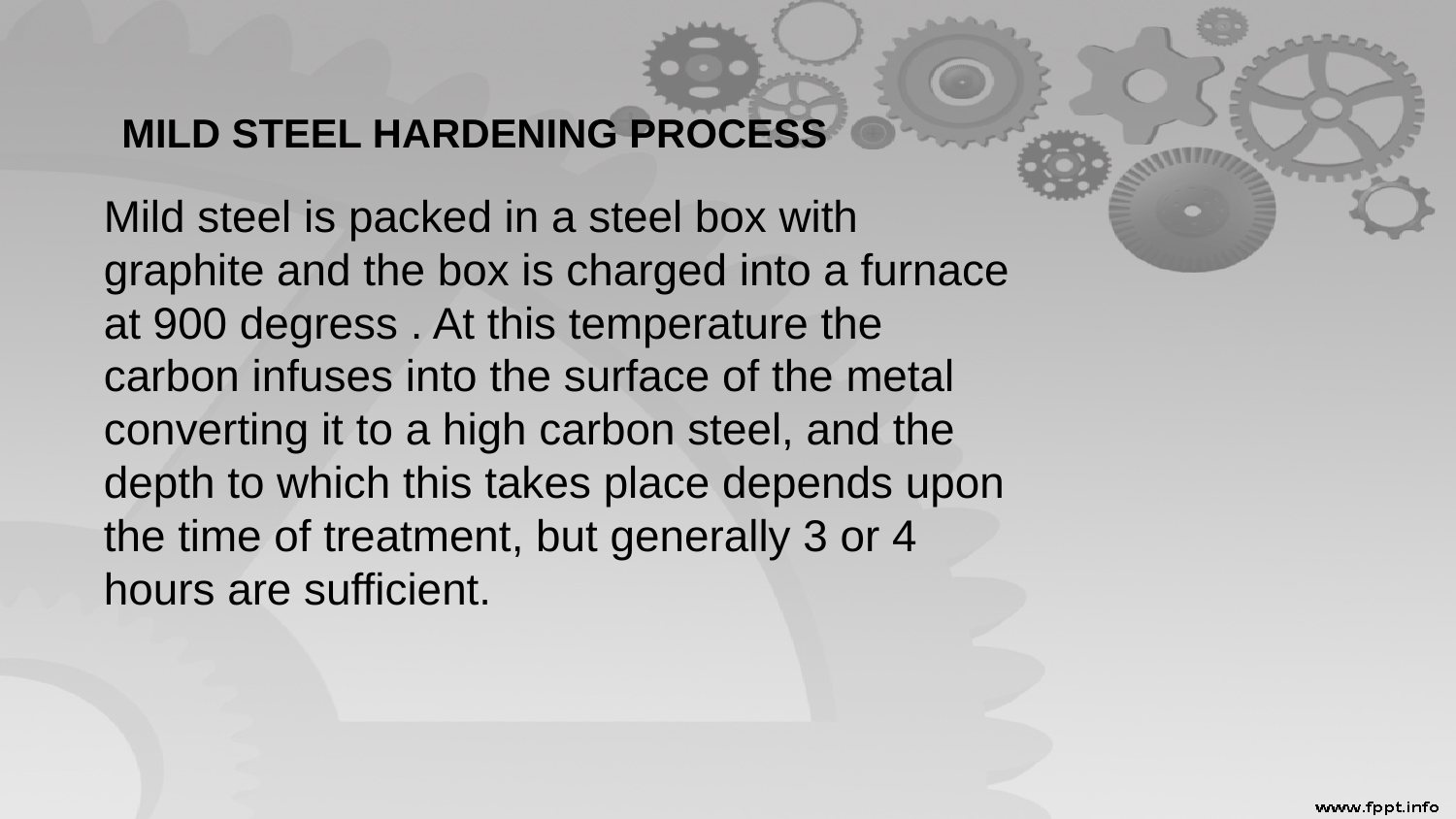

# MILD STEEL HARDENING PROCESS
Mild steel is packed in a steel box with graphite and the box is charged into a furnace at 900 degress . At this temperature the carbon infuses into the surface of the metal converting it to a high carbon steel, and the depth to which this takes place depends upon the time of treatment, but generally 3 or 4 hours are sufficient.